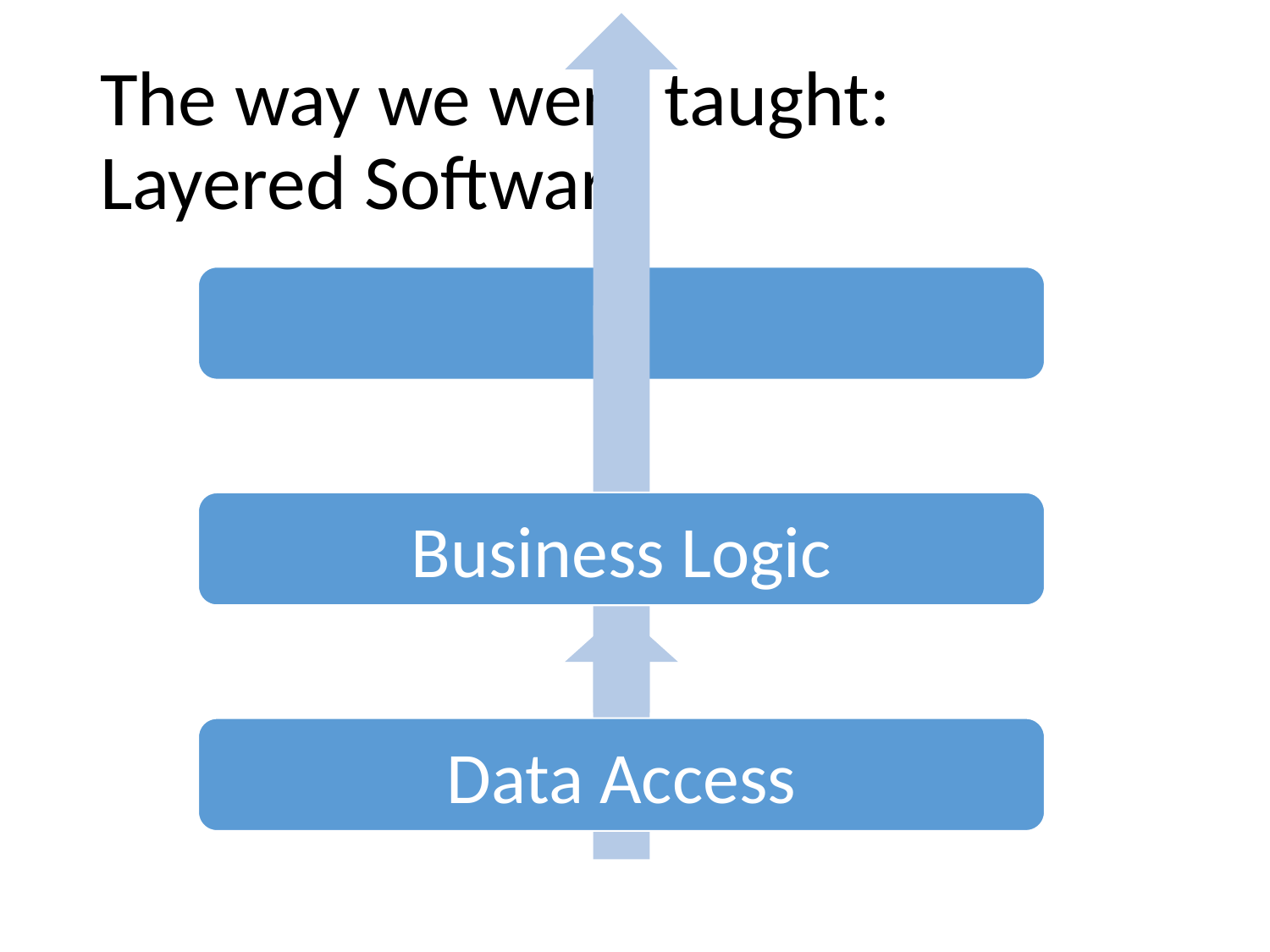

# The way we were taught: Layered Software
UI
Business Logic
Data Access